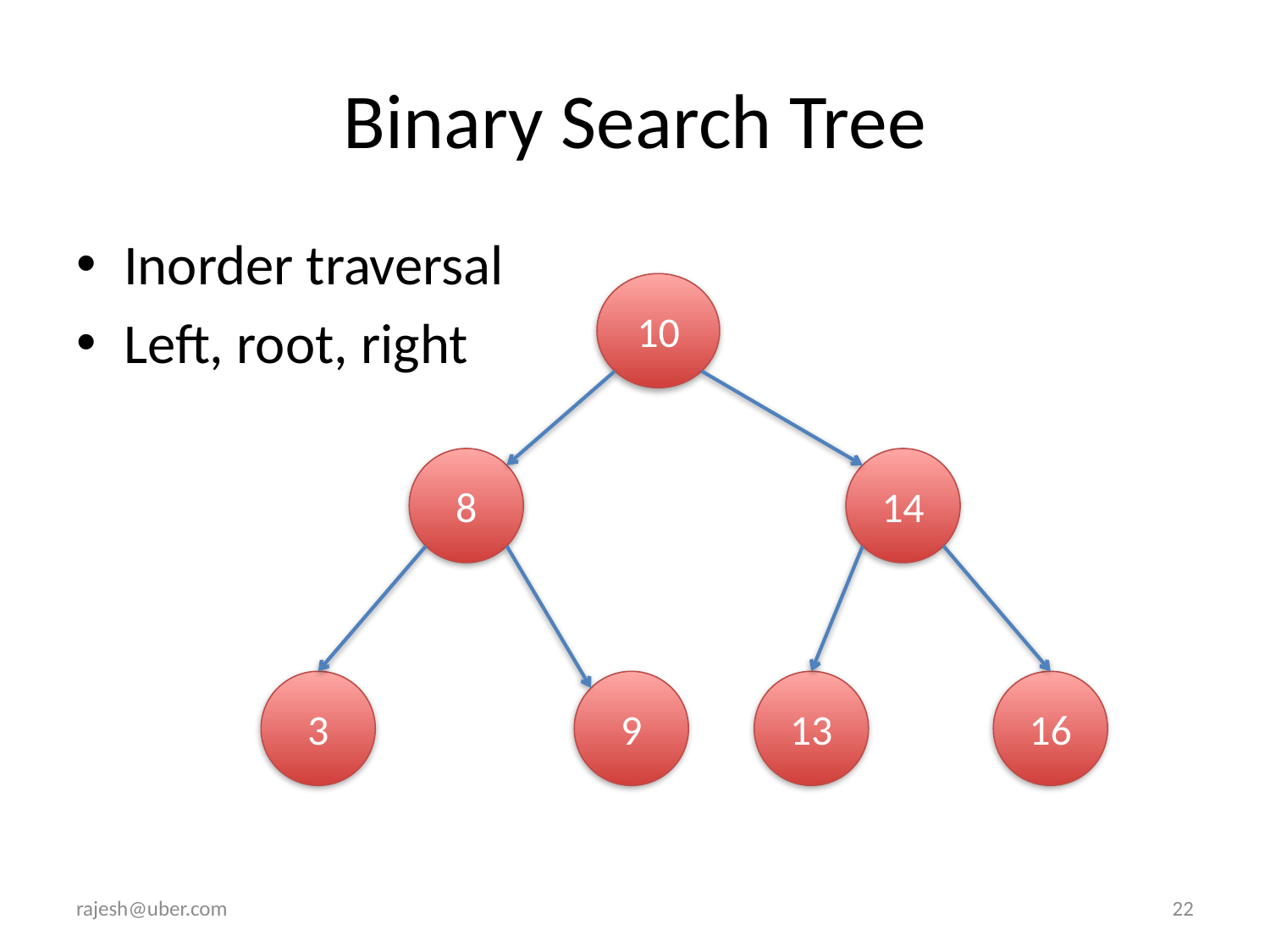

# Binary Search Tree
Inorder traversal
Left, root, right
10
8
14
3
9
13
16
rajesh@uber.com
22